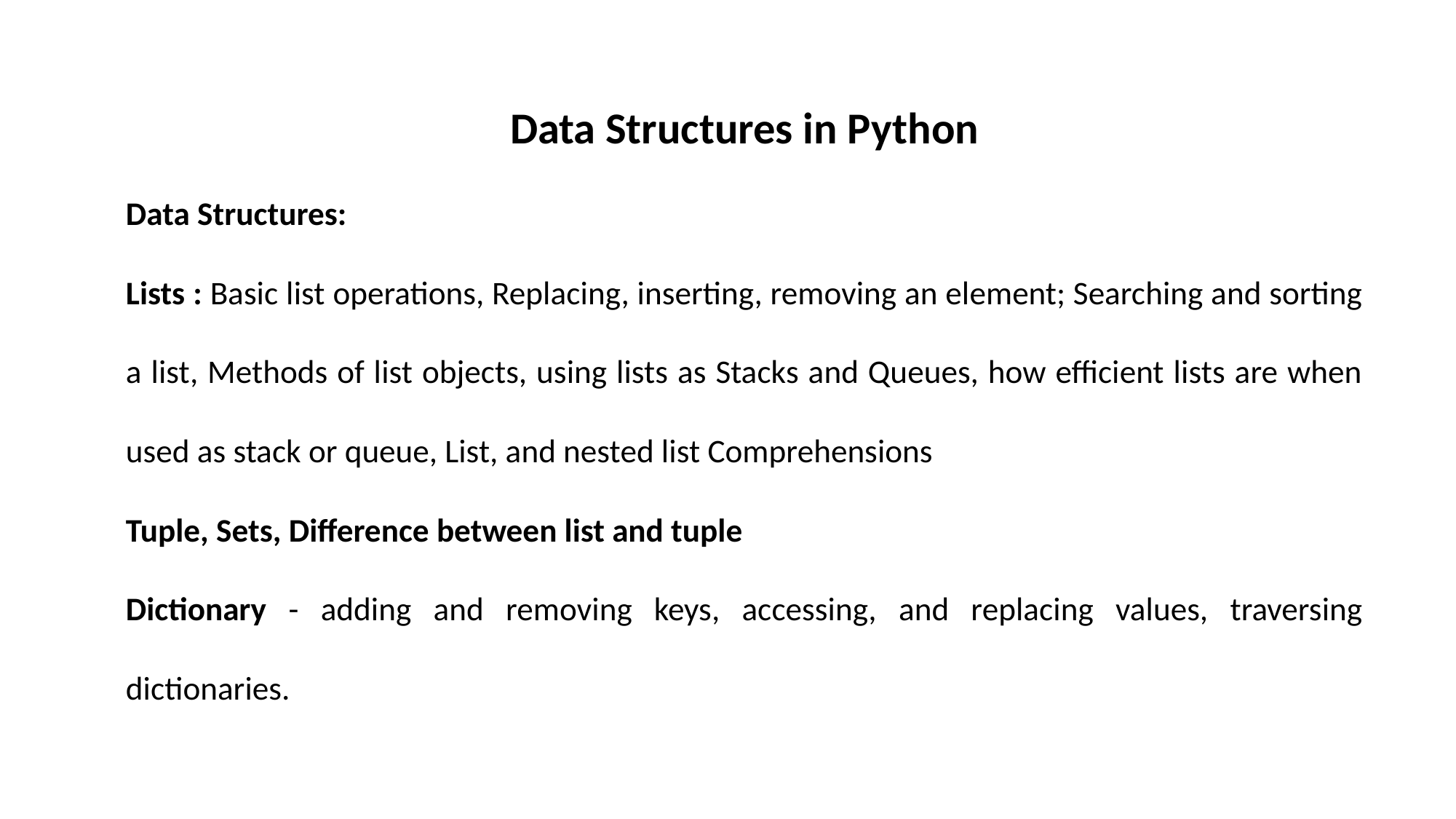

Data Structures in Python
Data Structures:
Lists : Basic list operations, Replacing, inserting, removing an element; Searching and sorting a list, Methods of list objects, using lists as Stacks and Queues, how efficient lists are when used as stack or queue, List, and nested list Comprehensions
Tuple, Sets, Difference between list and tuple
Dictionary - adding and removing keys, accessing, and replacing values, traversing dictionaries.